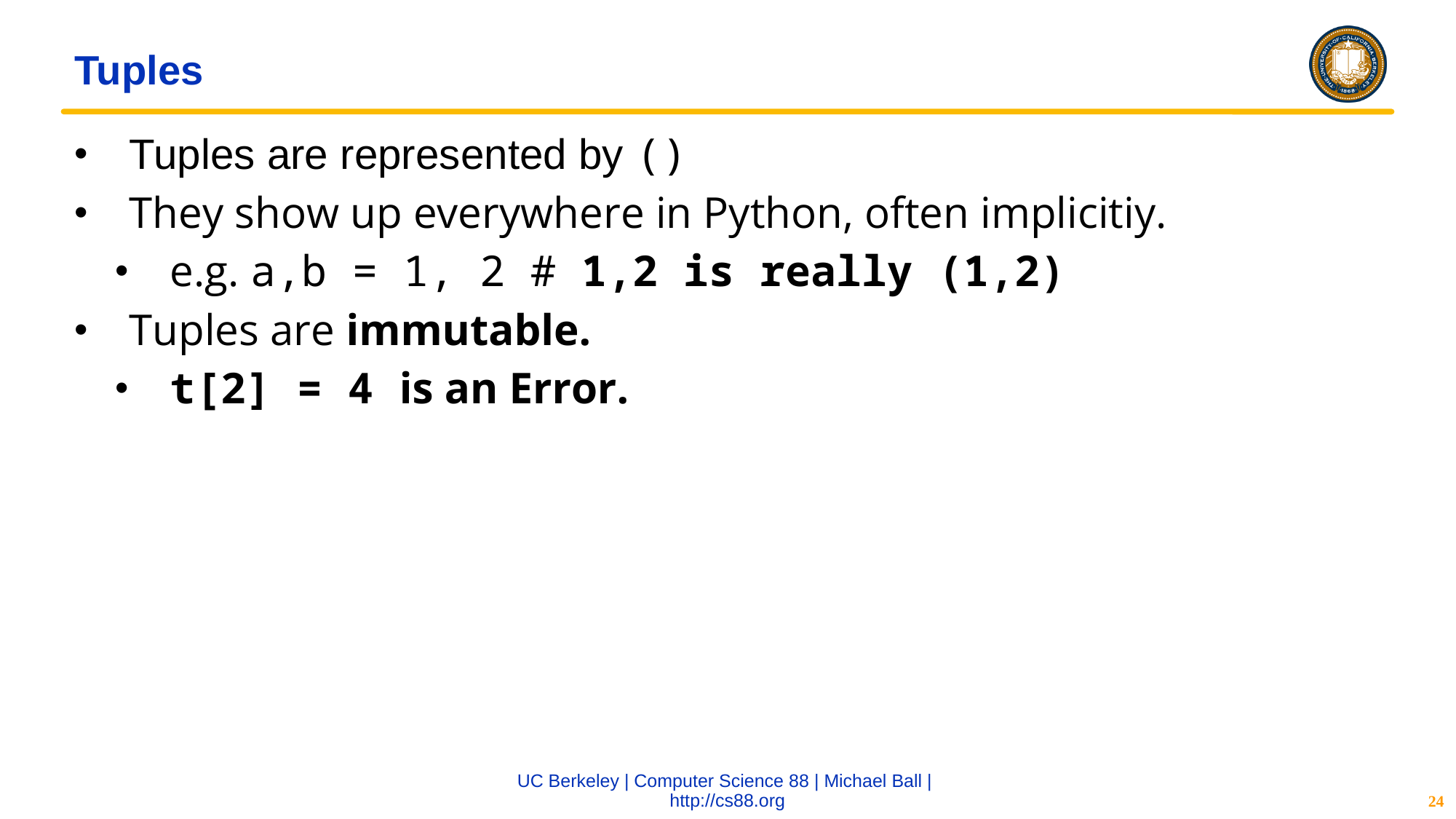

# Tuples
Tuples are represented by ()
They show up everywhere in Python, often implicitiy.
e.g. a,b = 1, 2 # 1,2 is really (1,2)
Tuples are immutable.
t[2] = 4 is an Error.

24